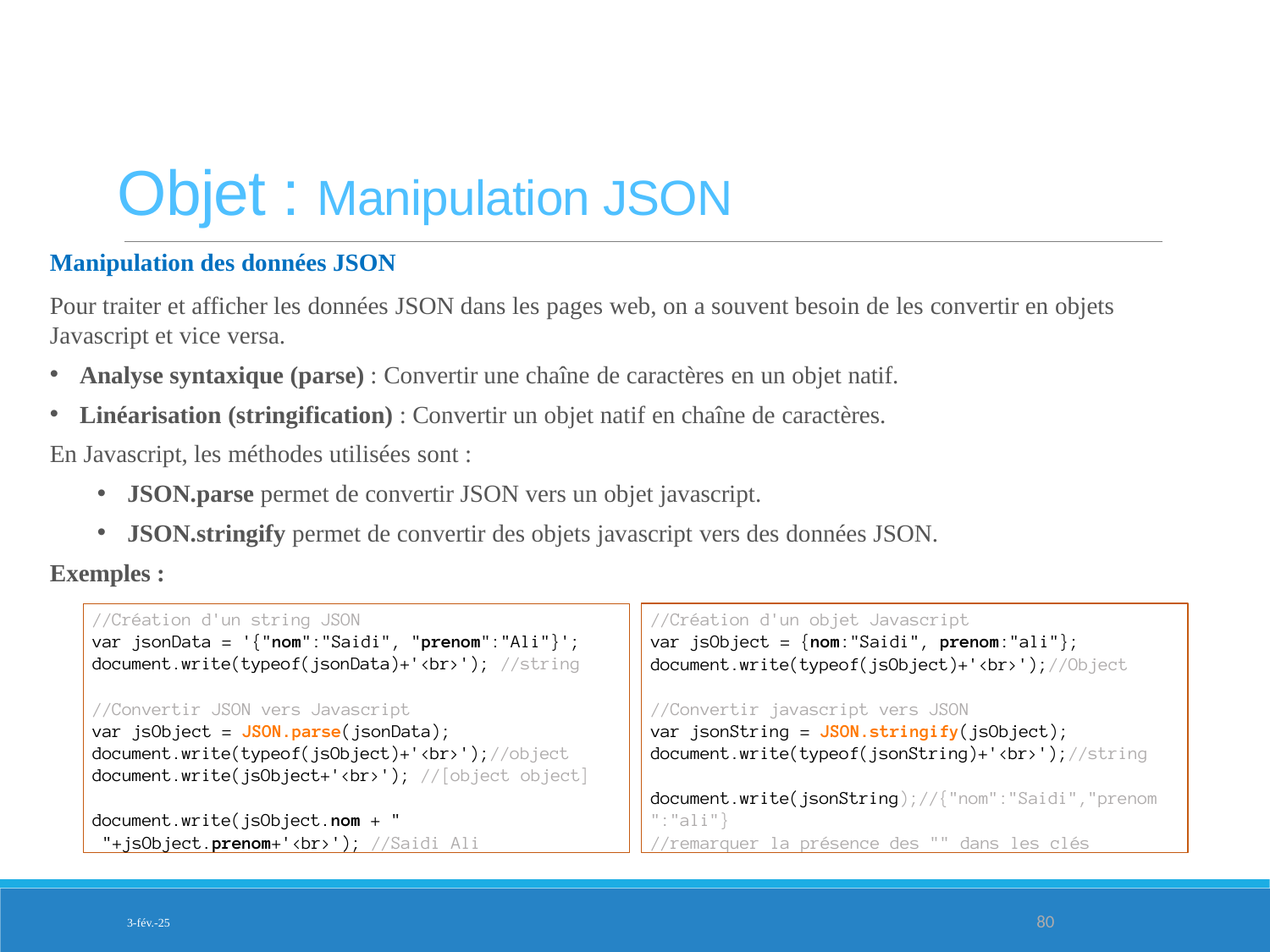

Objet : Manipulation JSON
Manipulation des données JSON
Pour traiter et afficher les données JSON dans les pages web, on a souvent besoin de les convertir en objets Javascript et vice versa.
Analyse syntaxique (parse) : Convertir une chaîne de caractères en un objet natif.
Linéarisation (stringification) : Convertir un objet natif en chaîne de caractères.
En Javascript, les méthodes utilisées sont :
JSON.parse permet de convertir JSON vers un objet javascript.
JSON.stringify permet de convertir des objets javascript vers des données JSON.
Exemples :
//Création d'un objet Javascript
var jsObject = {nom:"Saidi", prenom:"ali"};  document.write(typeof(jsObject)+'<br>');//Object

//Convertir javascript vers JSON
var jsonString = JSON.stringify(jsObject);  document.write(typeof(jsonString)+'<br>');//string

document.write(jsonString);//{"nom":"Saidi","prenom  ":"ali"}
//remarquer la présence des "" dans les clés
//Création d'un string JSON
var jsonData = '{"nom":"Saidi", "prenom":"Ali"}';  document.write(typeof(jsonData)+'<br>'); //string

//Convertir JSON vers Javascript
var jsObject = JSON.parse(jsonData);  document.write(typeof(jsObject)+'<br>');//object  document.write(jsObject+'<br>'); //[object object]

document.write(jsObject.nom + "
"+jsObject.prenom+'<br>'); //Saidi Ali
PARTIE 2
3-fév.-25
80